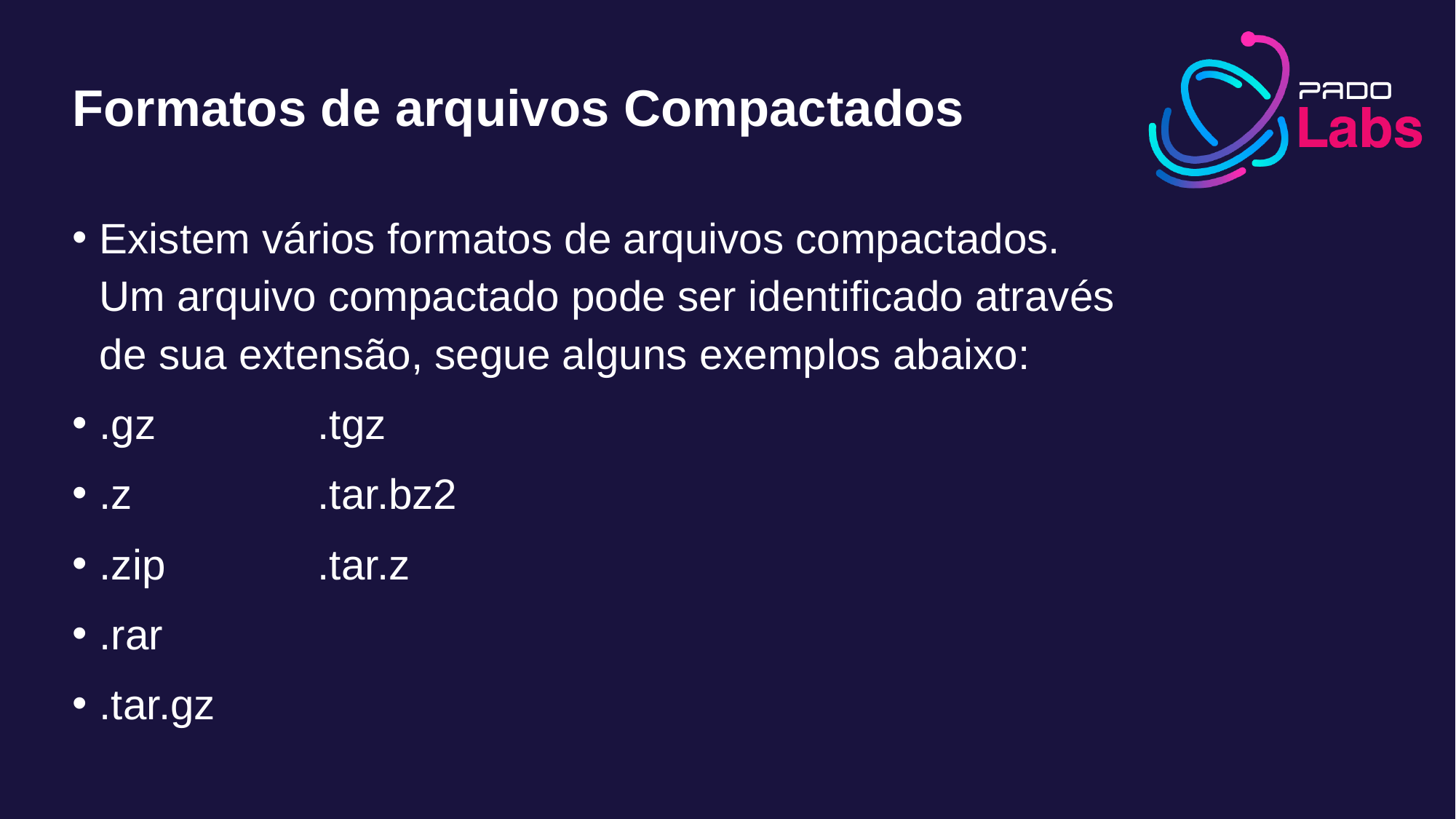

# Formatos de arquivos Compactados
Existem vários formatos de arquivos compactados. Um arquivo compactado pode ser identificado através de sua extensão, segue alguns exemplos abaixo:
.gz		.tgz
.z		.tar.bz2
.zip		.tar.z
.rar
.tar.gz